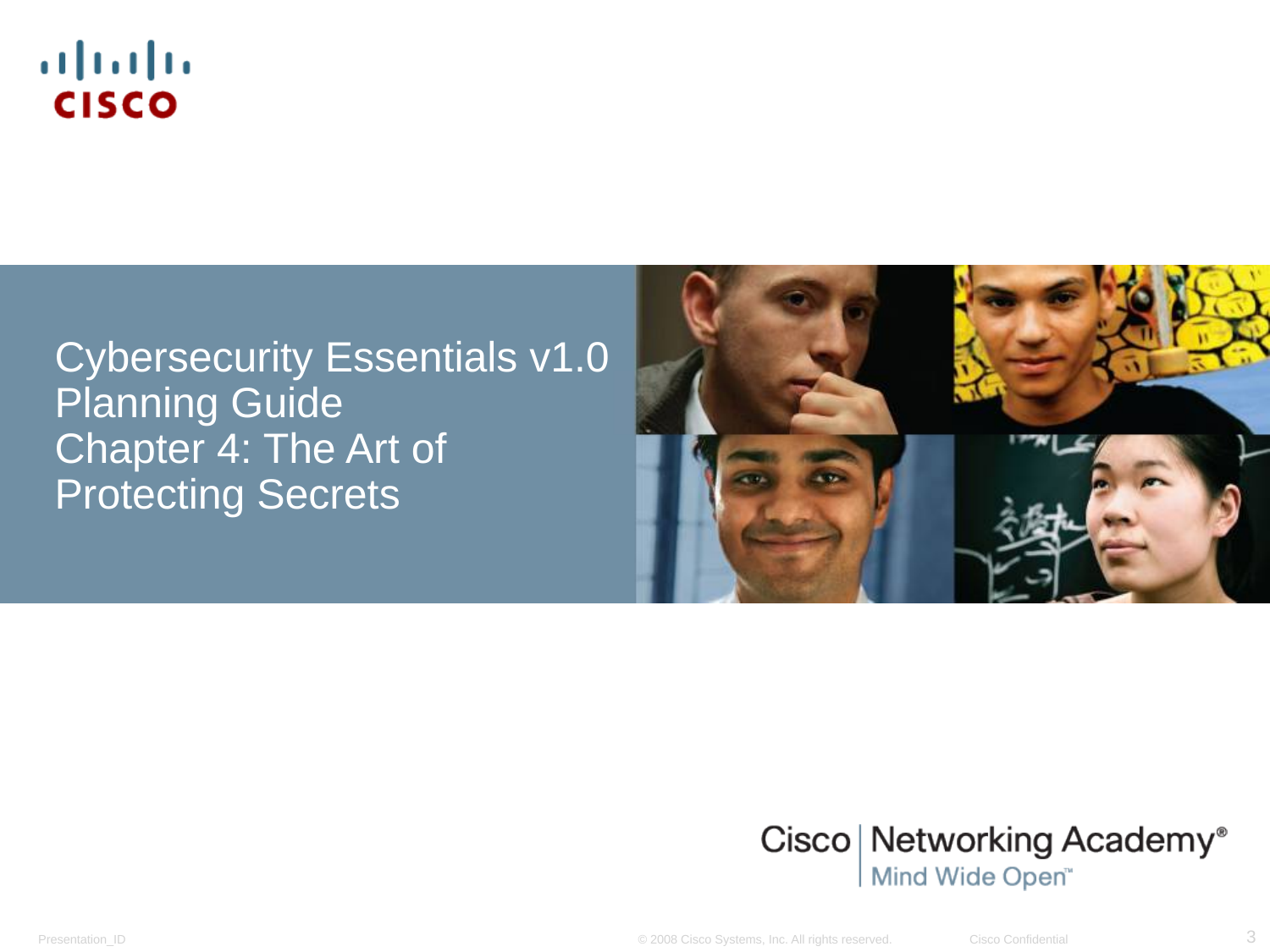

Cybersecurity Essentials v1.0
Planning Guide
Chapter 4: The Art of Protecting Secrets